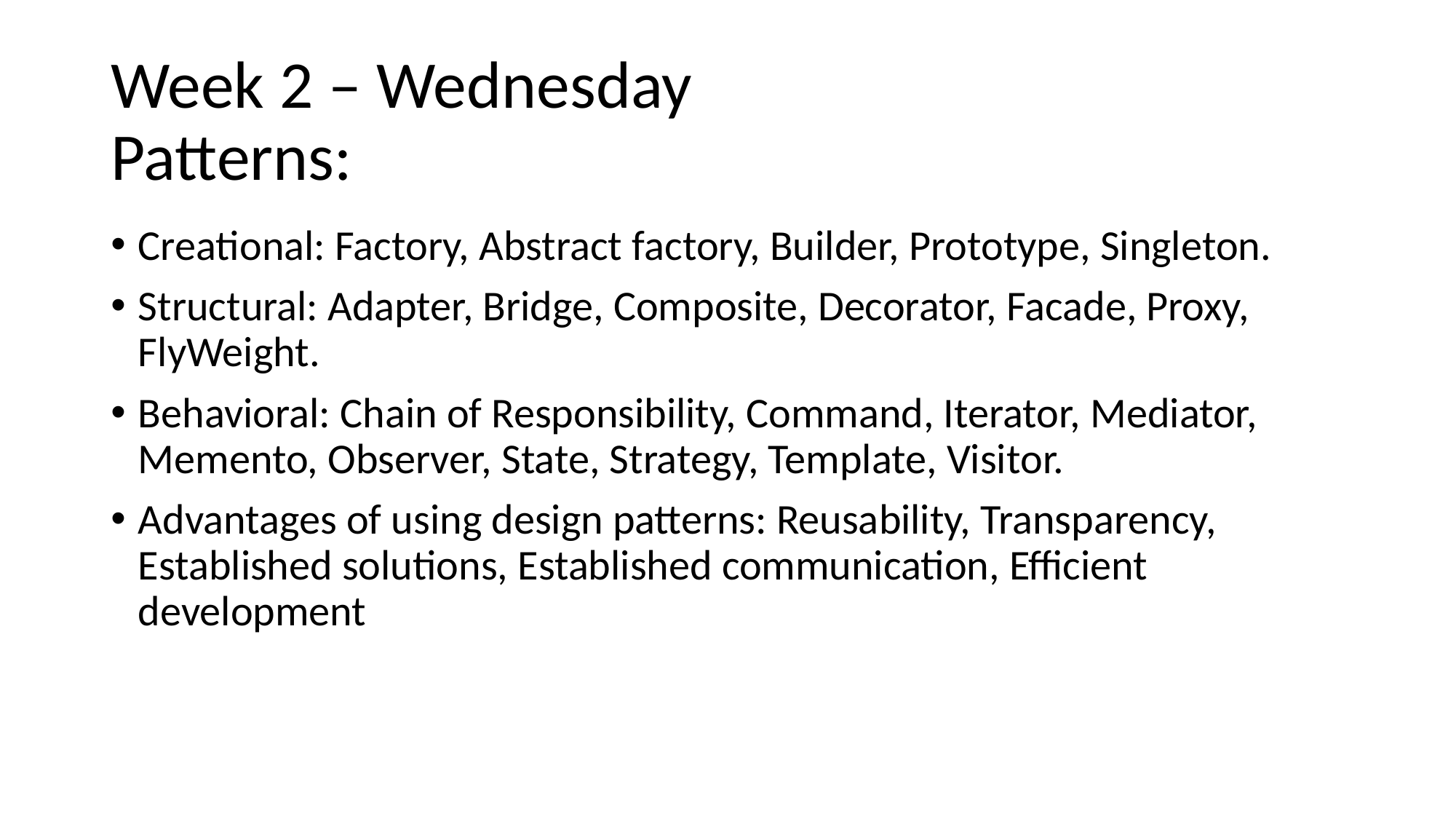

# Week 2 – Wednesday Patterns:
Creational: Factory, Abstract factory, Builder, Prototype, Singleton.
Structural: Adapter, Bridge, Composite, Decorator, Facade, Proxy, FlyWeight.
Behavioral: Chain of Responsibility, Command, Iterator, Mediator, Memento, Observer, State, Strategy, Template, Visitor.
Advantages of using design patterns: Reusability, Transparency, Established solutions, Established communication, Efficient development